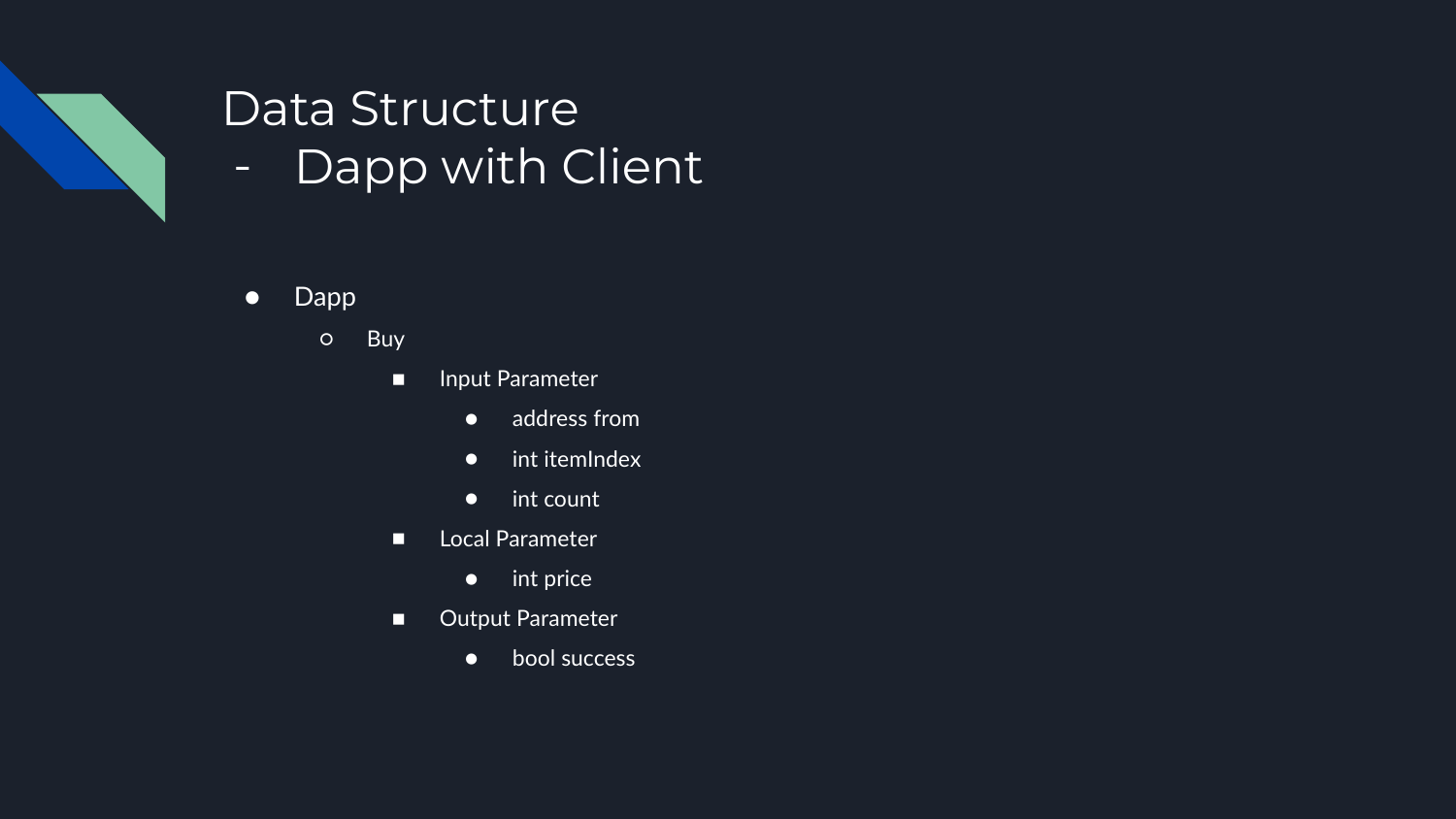

# Data Structure
Dapp with Client
Dapp
Buy
Input Parameter
address from
int itemIndex
int count
Local Parameter
int price
Output Parameter
bool success